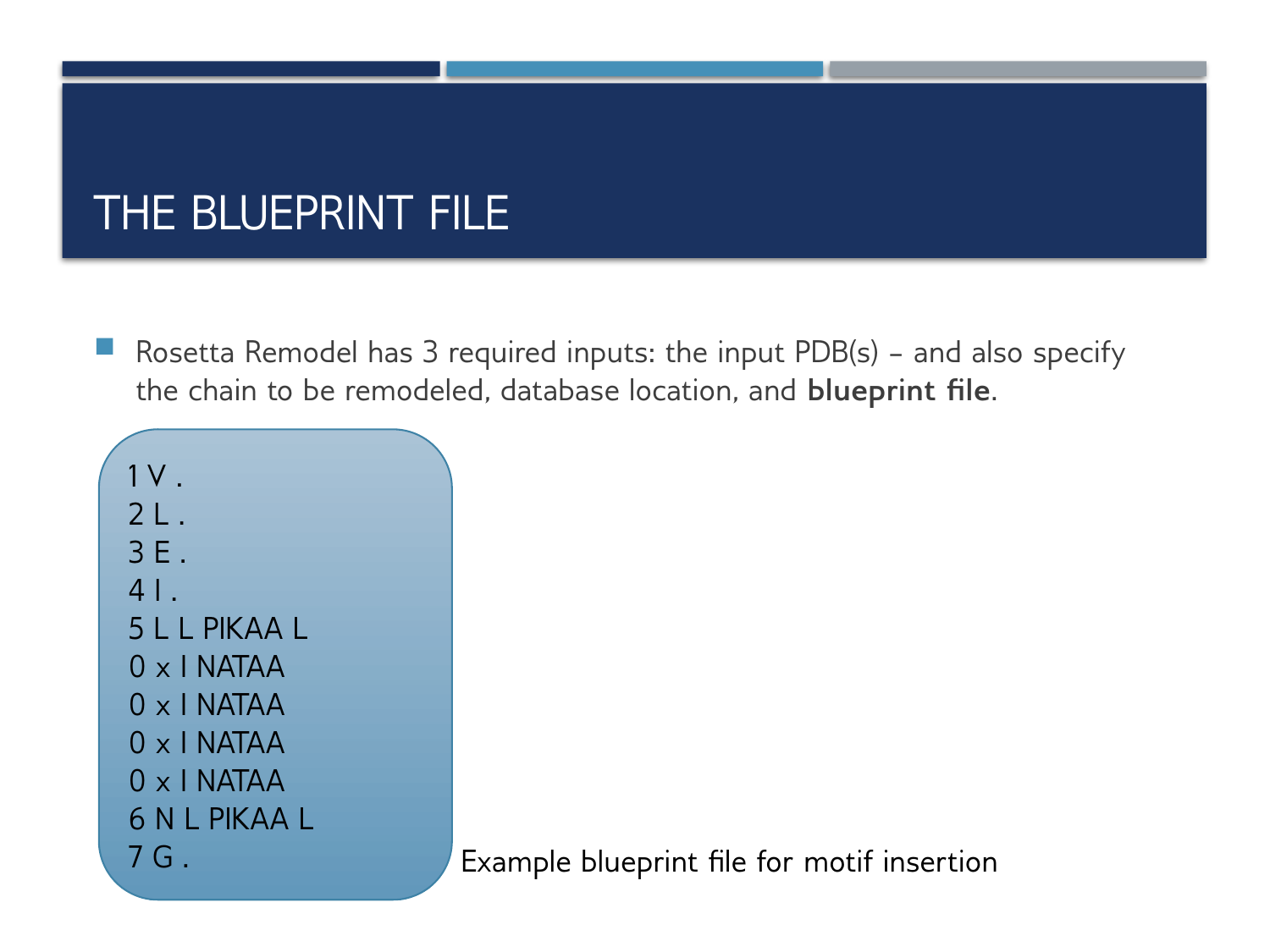

# The blueprint file
Rosetta Remodel has 3 required inputs: the input PDB(s) – and also specify the chain to be remodeled, database location, and blueprint file.
1 V .
2 L .
3 E .
4 I .
5 L L PIKAA L
0 x I NATAA
0 x I NATAA
0 x I NATAA
0 x I NATAA
6 N L PIKAA L
7 G .
Example blueprint file for motif insertion